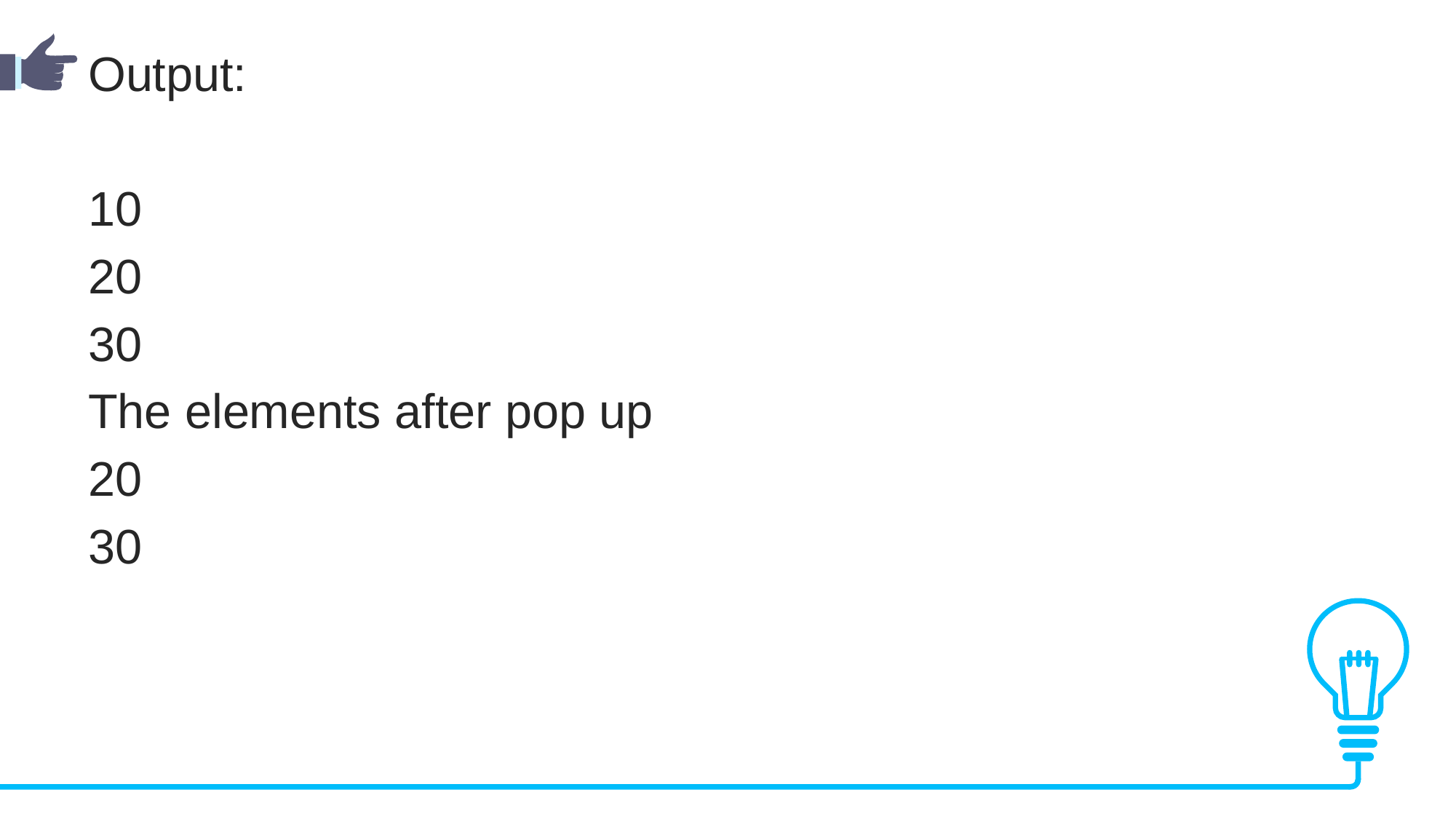

Output:

10
20
30
The elements after pop up
20
30